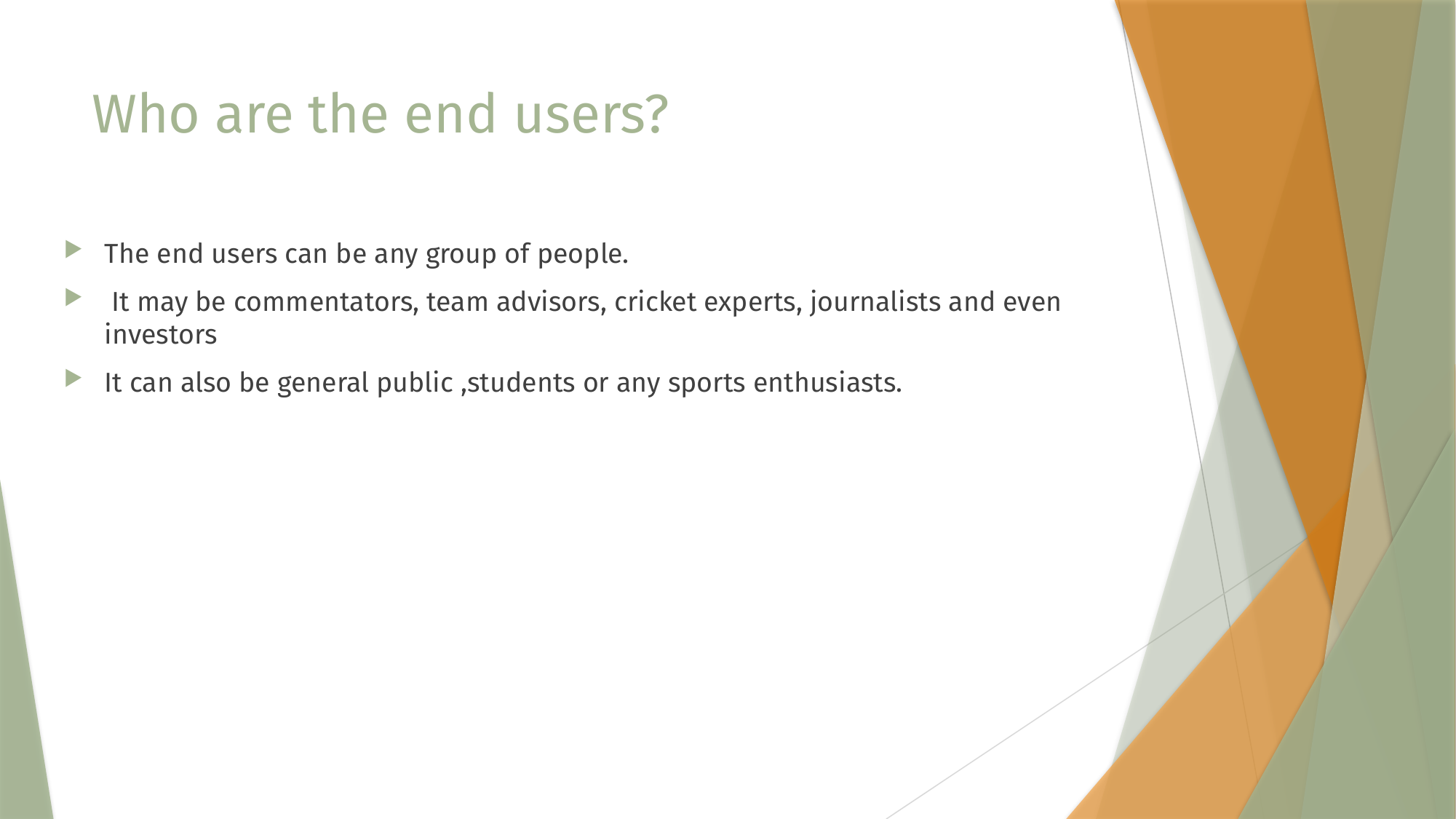

# Who are the end users?
The end users can be any group of people.
 It may be commentators, team advisors, cricket experts, journalists and even investors
It can also be general public ,students or any sports enthusiasts.